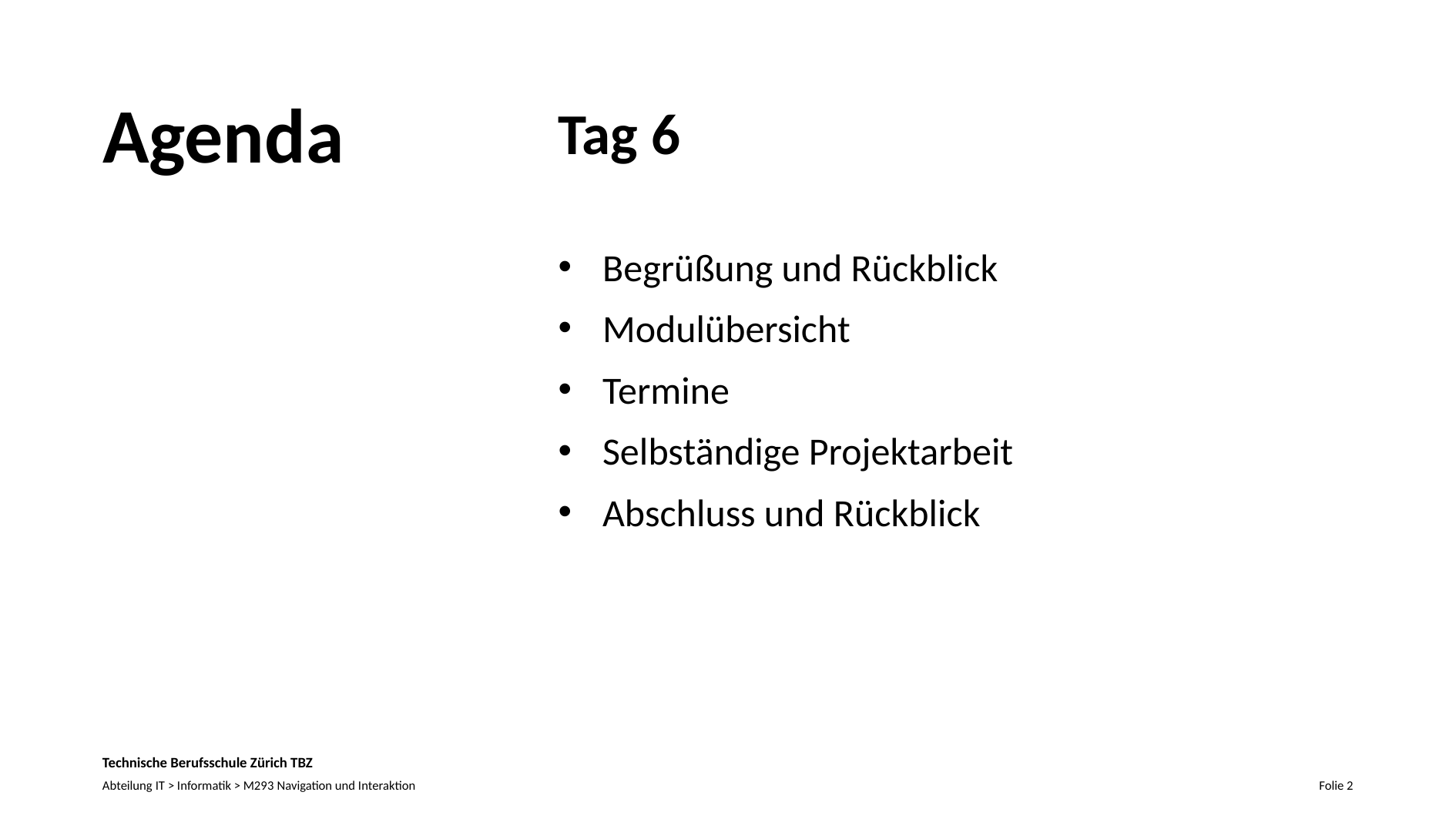

# Agenda
Tag 6

Begrüßung und Rückblick
Modulübersicht
Termine
Selbständige Projektarbeit
Abschluss und Rückblick
Folie 2
Abteilung IT > Informatik > M293 Navigation und Interaktion